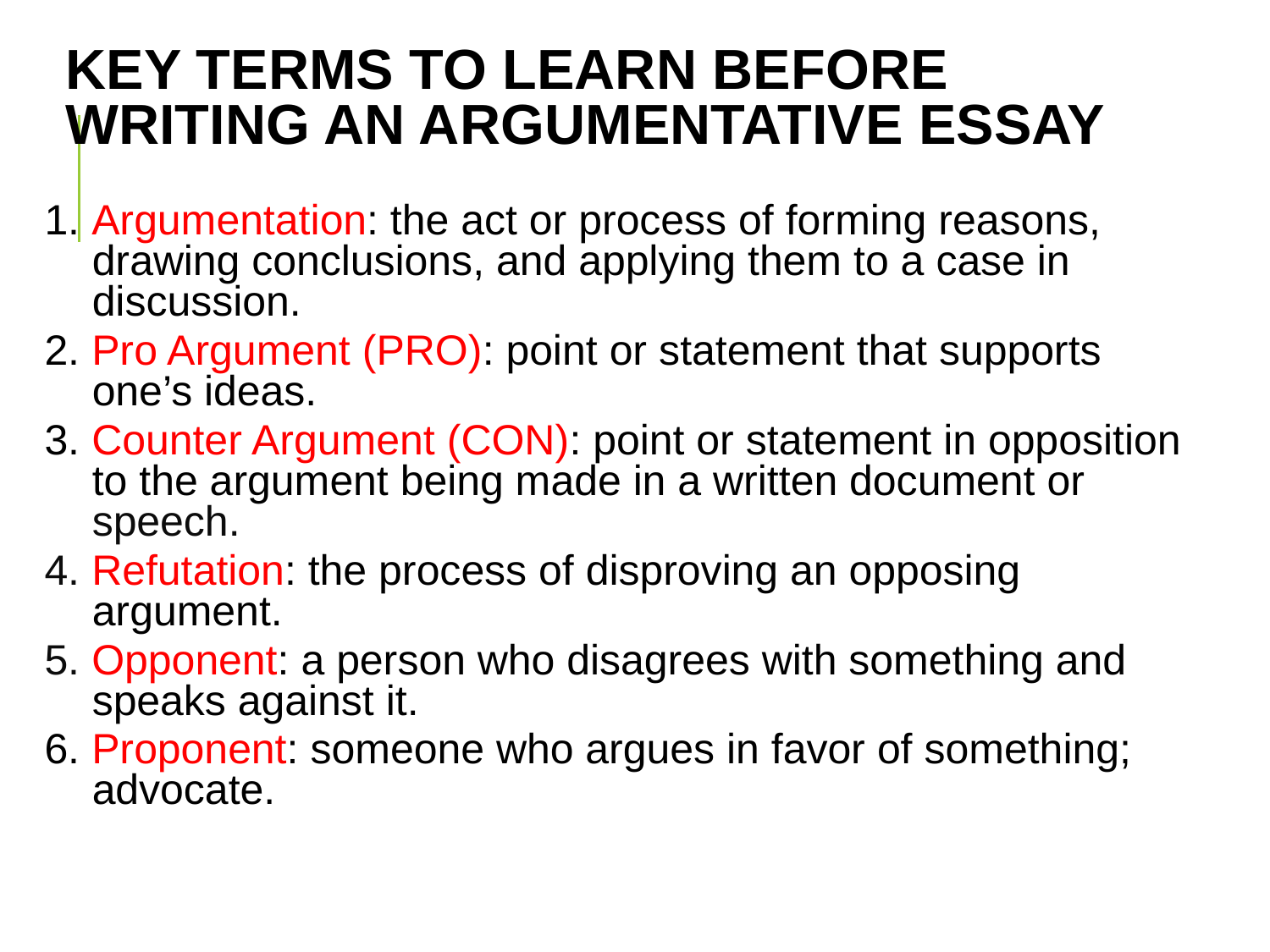

# KEY TERMS TO LEARN BEFORE WRITING AN ARGUMENTATIVE ESSAY
1. Argumentation: the act or process of forming reasons, drawing conclusions, and applying them to a case in discussion.
2. Pro Argument (PRO): point or statement that supports one’s ideas.
3. Counter Argument (CON): point or statement in opposition to the argument being made in a written document or speech.
4. Refutation: the process of disproving an opposing argument.
5. Opponent: a person who disagrees with something and speaks against it.
6. Proponent: someone who argues in favor of something; advocate.